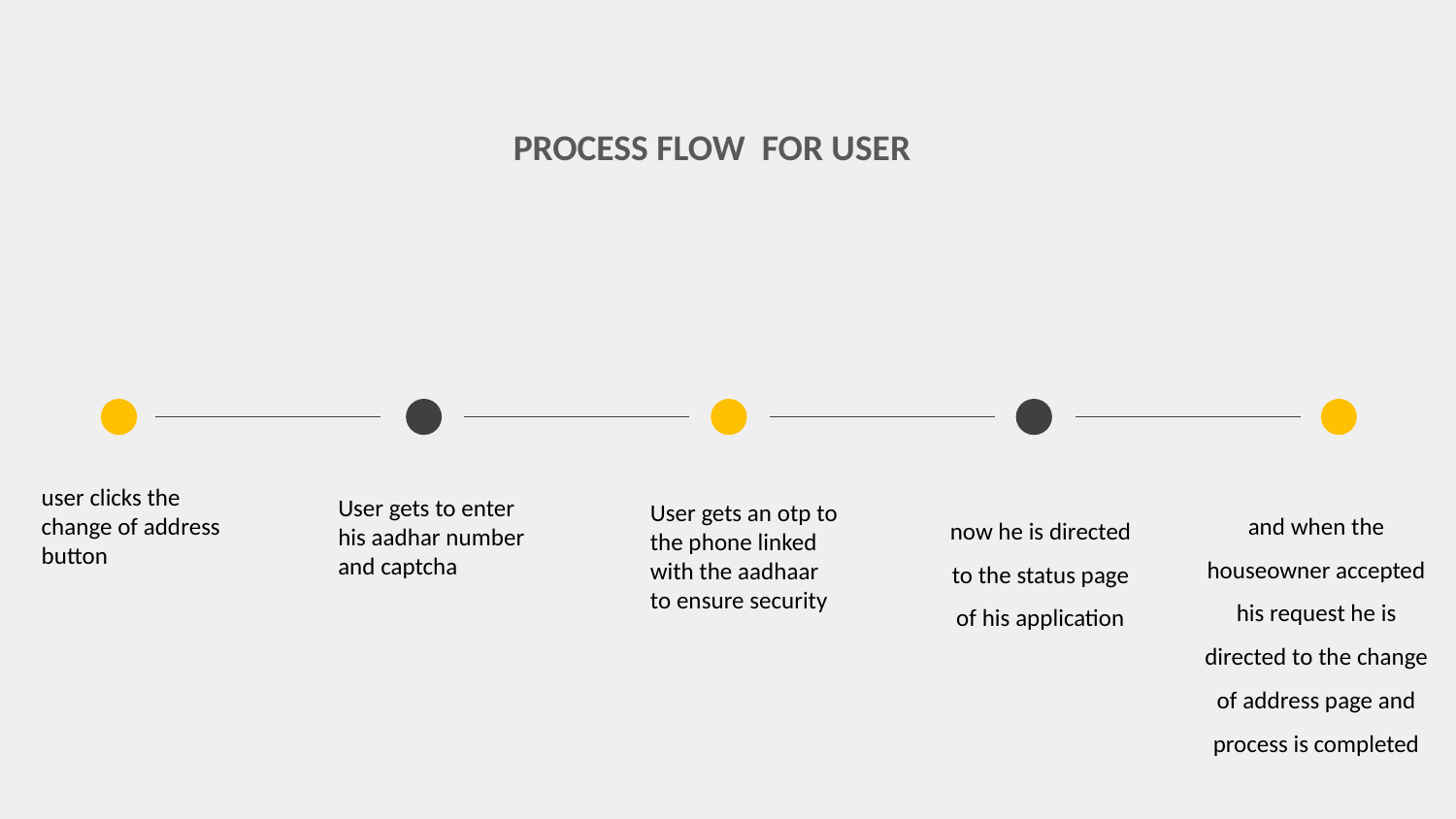

PROCESS FLOW  FOR USER

user clicks the change of address button

User gets to enter his aadhar number and captcha

and when the houseowner accepted his request he is directed to the change of address page and process is completed

User gets an otp to the phone linked with the aadhaar to ensure security

now he is directed to the status page of his application